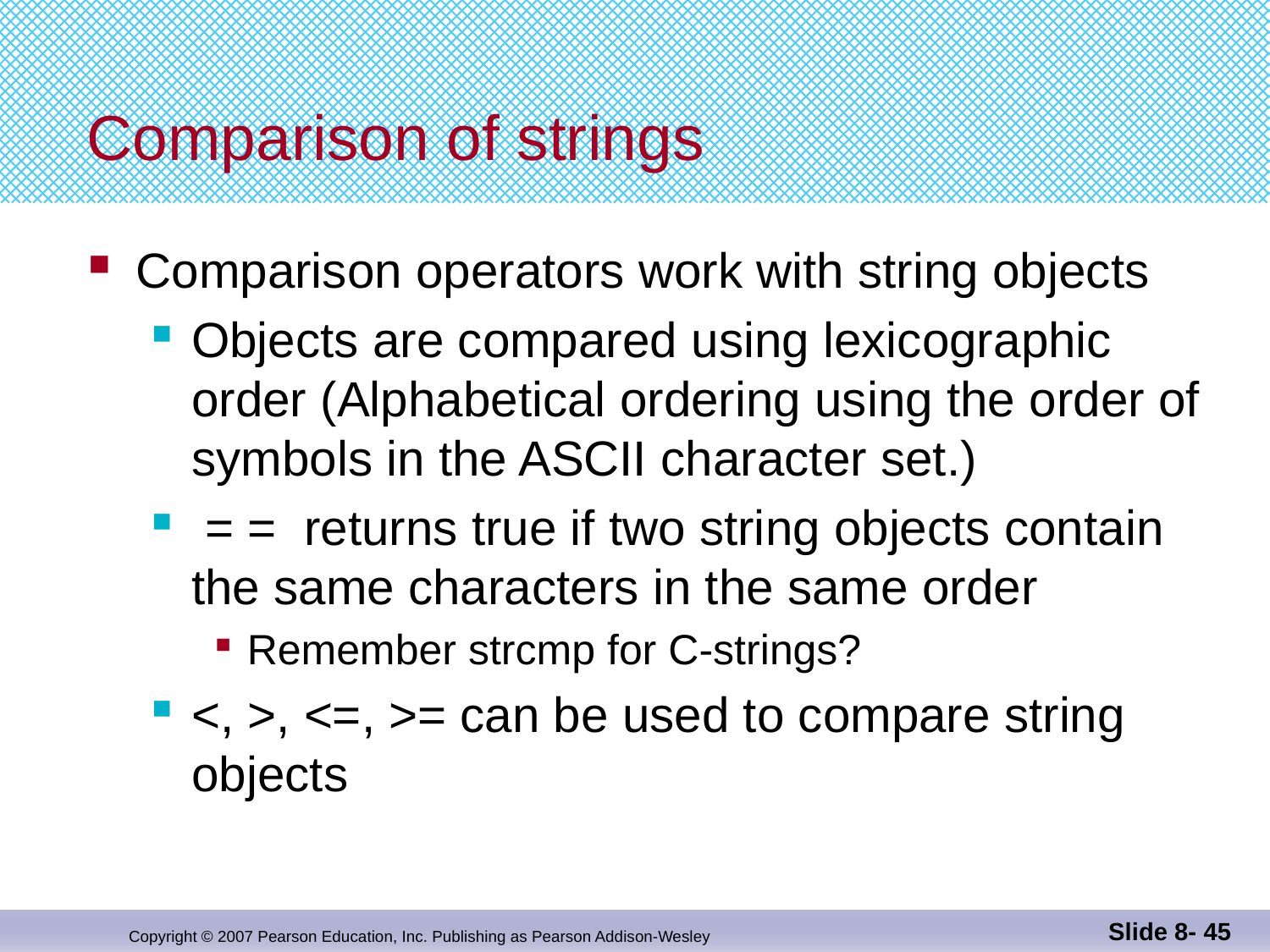

# Comparison of strings
Comparison operators work with string objects
Objects are compared using lexicographic order (Alphabetical ordering using the order of symbols in the ASCII character set.)
 = =  returns true if two string objects contain the same characters in the same order
Remember strcmp for C-strings?
<, >, <=, >= can be used to compare string
objects

Slide 8- 45